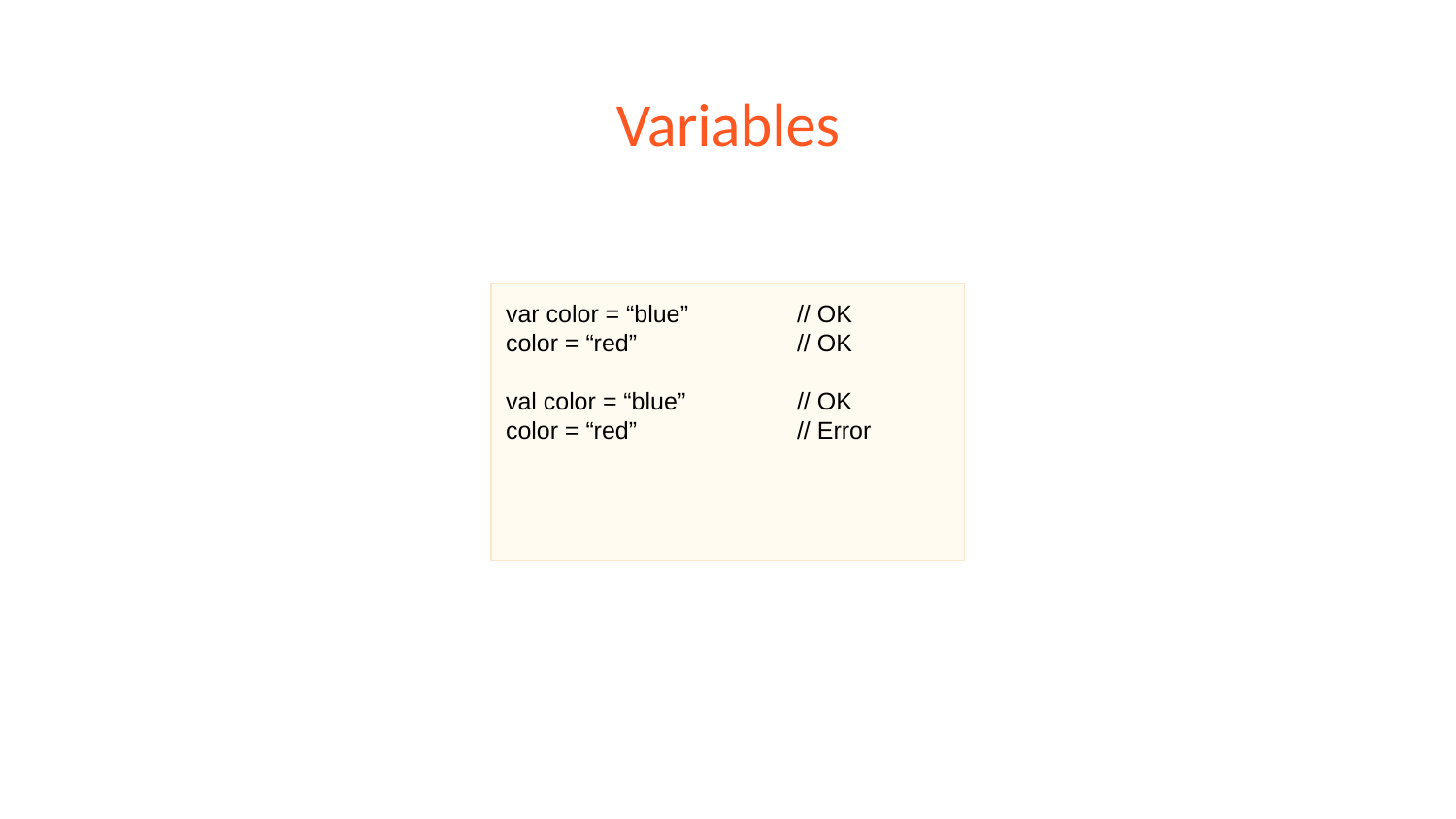

# Variables

var color = “blue”	// OK
color = “red”		// OK

val color = “blue”	// OK
color = “red”		// Error